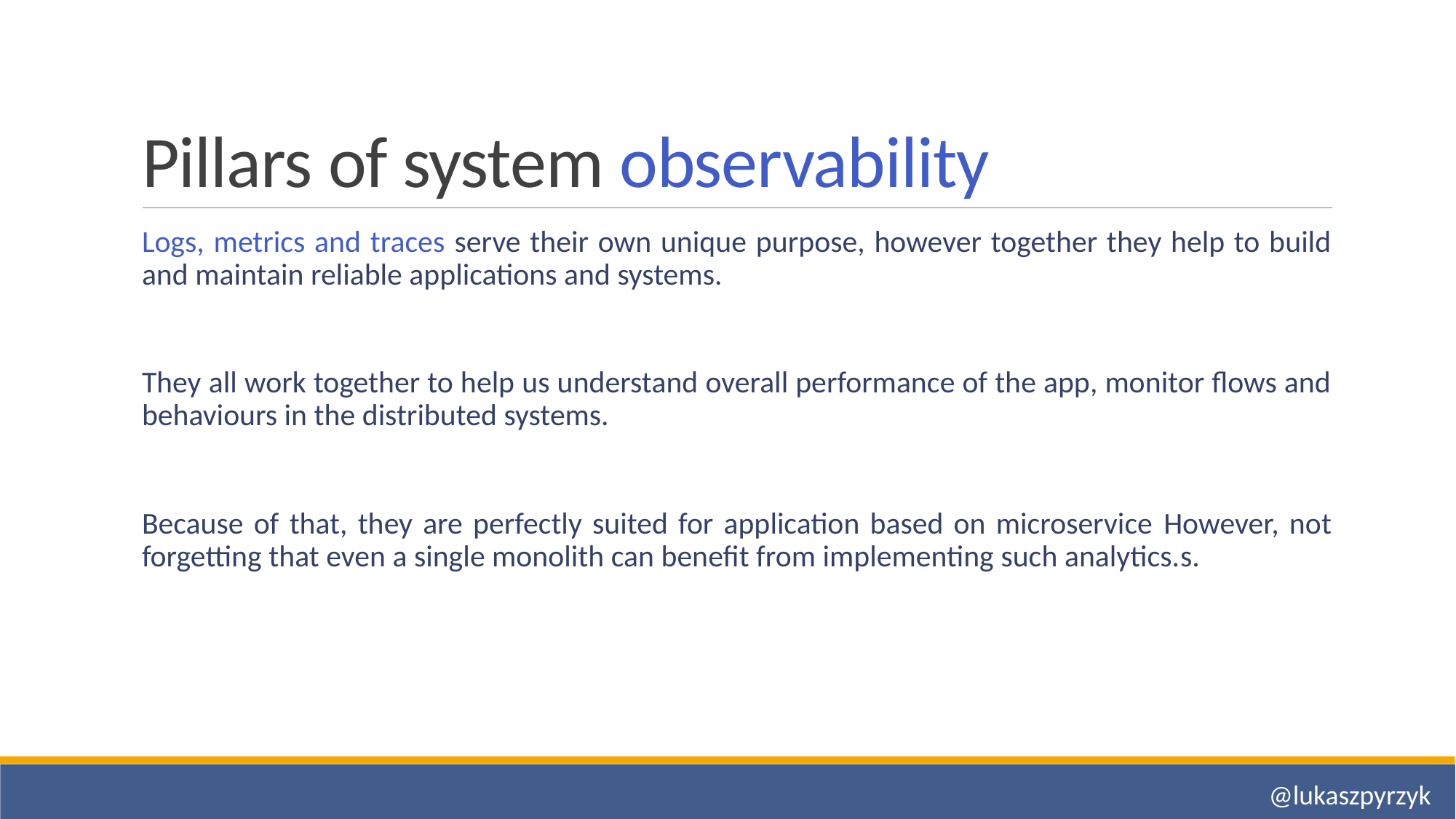

# Pillars of system observability
Logs, metrics and traces serve their own unique purpose, however together they help to build and maintain reliable applications and systems.

They all work together to help us understand overall performance of the app, monitor flows and behaviours in the distributed systems.

Because of that, they are perfectly suited for application based on microservice However, not forgetting that even a single monolith can benefit from implementing such analytics.s.
@lukaszpyrzyk